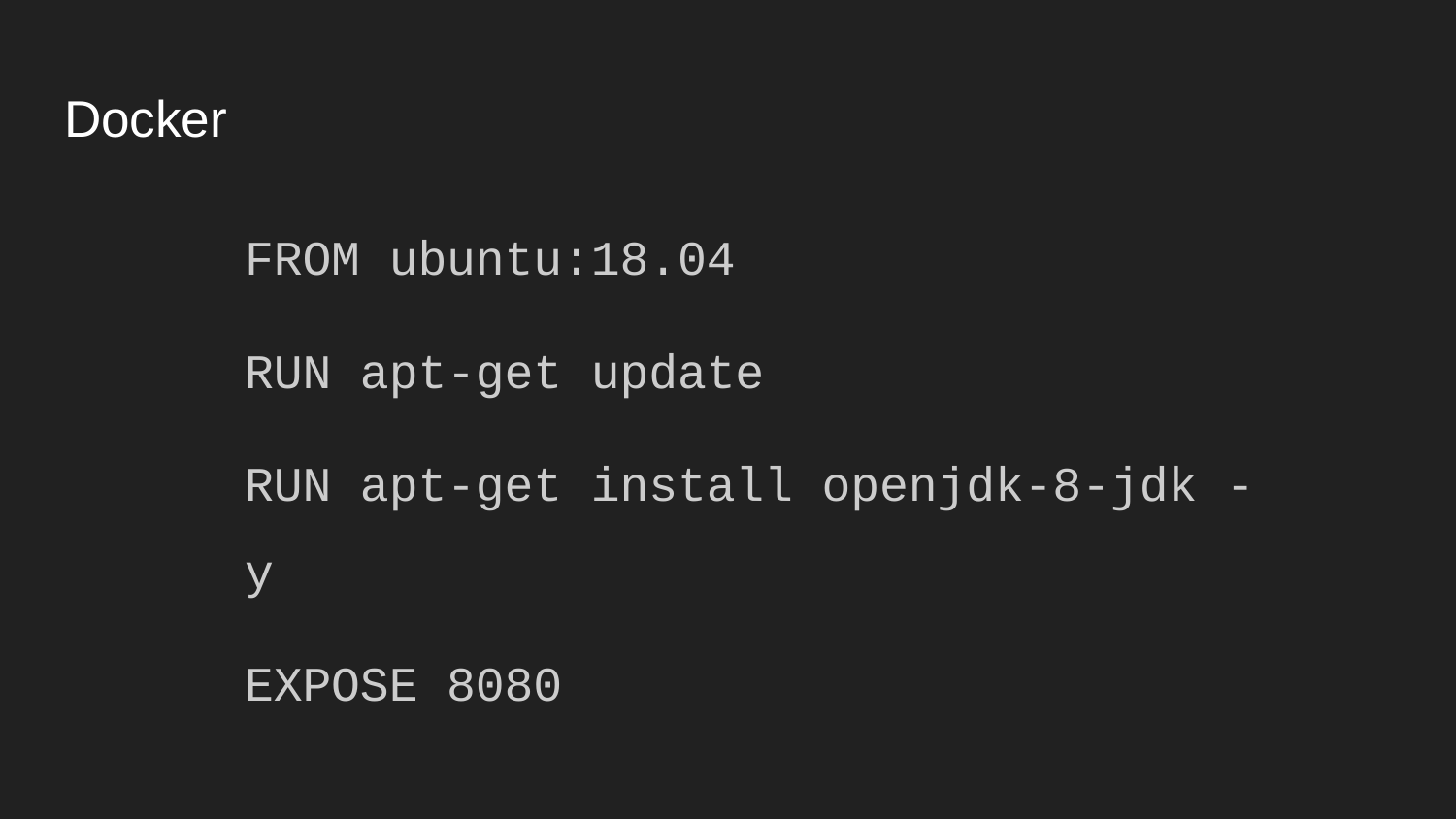

# Docker

FROM ubuntu:18.04
RUN apt-get update
RUN apt-get install openjdk-8-jdk -y
EXPOSE 8080